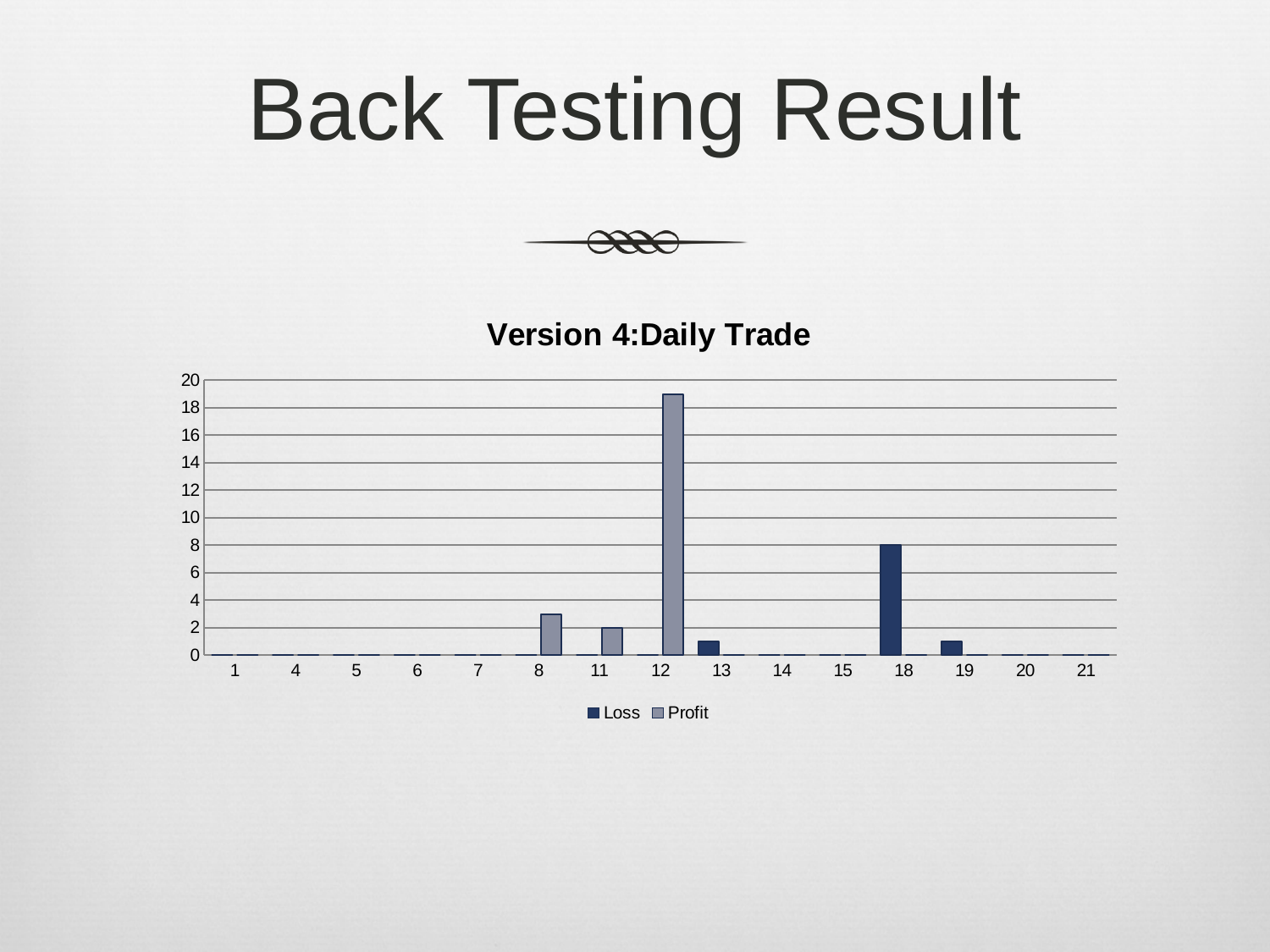

# Back Testing Result

### Chart: Version 4:Daily Trade

| Category |  |  |
|---|---|---|
| 1.0 | 0.0 | 0.0 |
| 4.0 | 0.0 | 0.0 |
| 5.0 | 0.0 | 0.0 |
| 6.0 | 0.0 | 0.0 |
| 7.0 | 0.0 | 0.0 |
| 8.0 | 0.0 | 3.0 |
| 11.0 | 0.0 | 2.0 |
| 12.0 | 0.0 | 19.0 |
| 13.0 | 1.0 | 0.0 |
| 14.0 | 0.0 | 0.0 |
| 15.0 | 0.0 | 0.0 |
| 18.0 | 8.0 | 0.0 |
| 19.0 | 1.0 | 0.0 |
| 20.0 | 0.0 | 0.0 |
| 21.0 | 0.0 | 0.0 |